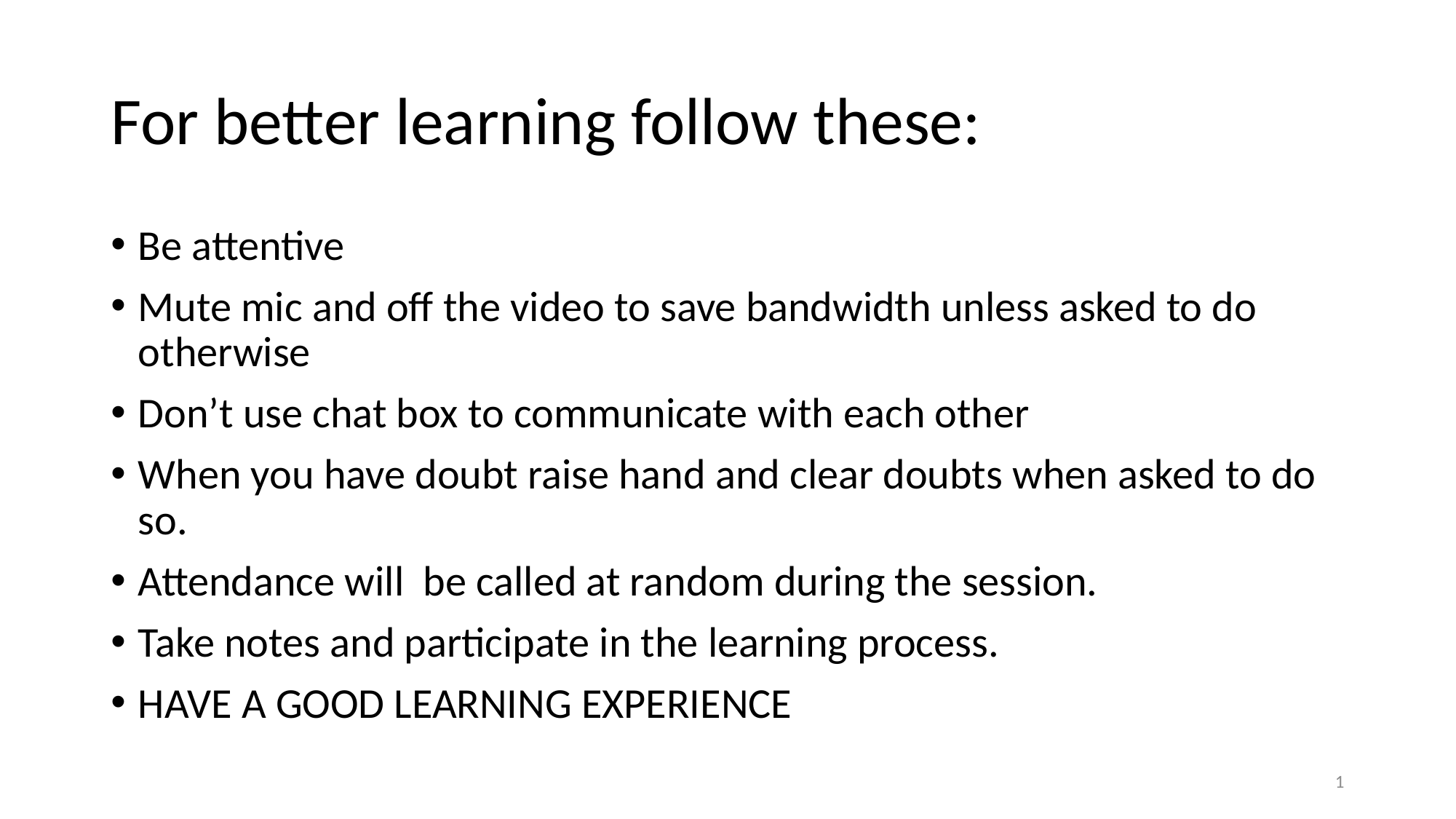

# For better learning follow these:
Be attentive
Mute mic and off the video to save bandwidth unless asked to do otherwise
Don’t use chat box to communicate with each other
When you have doubt raise hand and clear doubts when asked to do so.
Attendance will  be called at random during the session.
Take notes and participate in the learning process.
HAVE A GOOD LEARNING EXPERIENCE

1